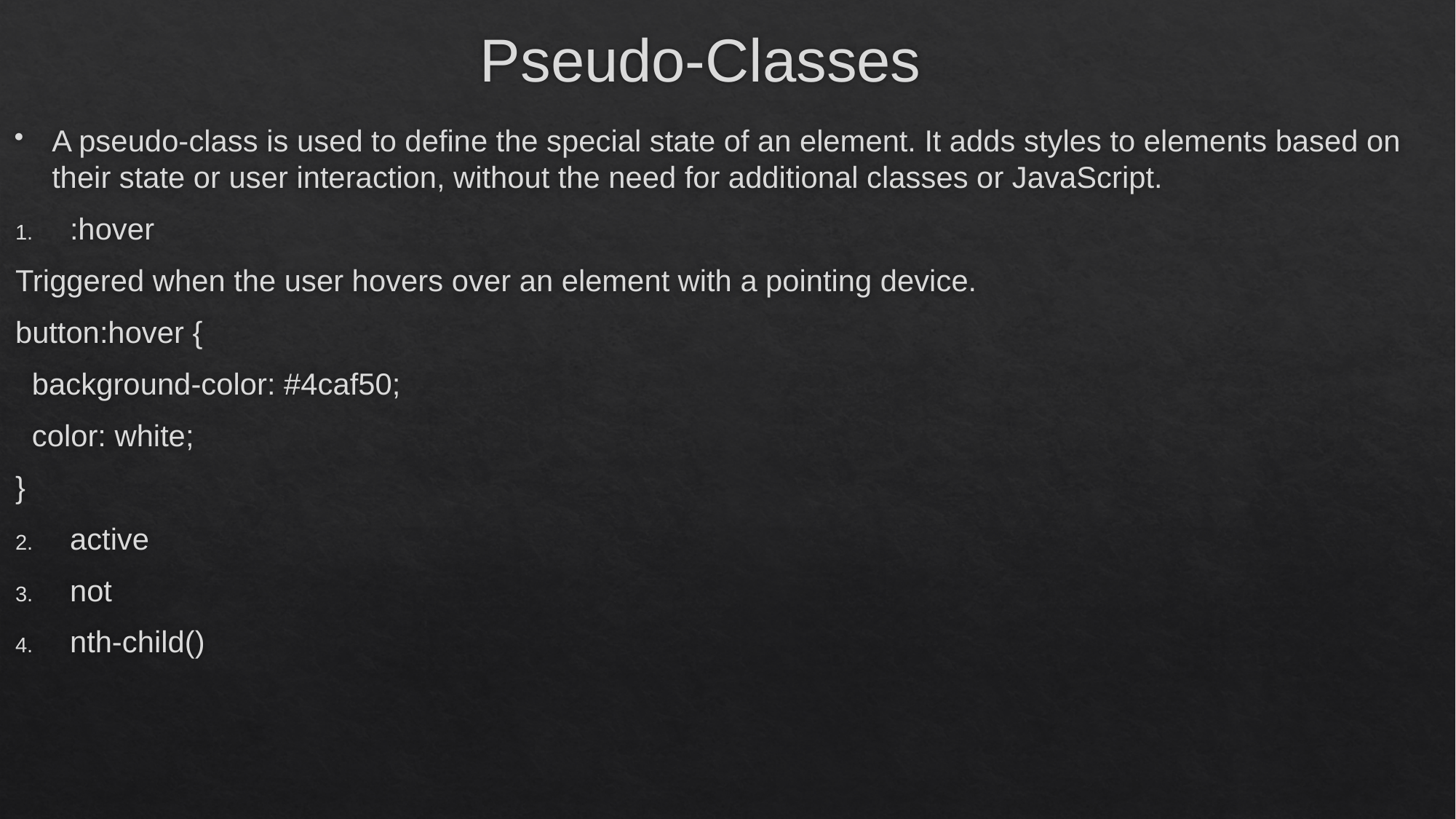

# Pseudo-Classes
A pseudo-class is used to define the special state of an element. It adds styles to elements based on their state or user interaction, without the need for additional classes or JavaScript.
:hover
Triggered when the user hovers over an element with a pointing device.
button:hover {
  background-color: #4caf50;
  color: white;
}
active
not
nth-child()